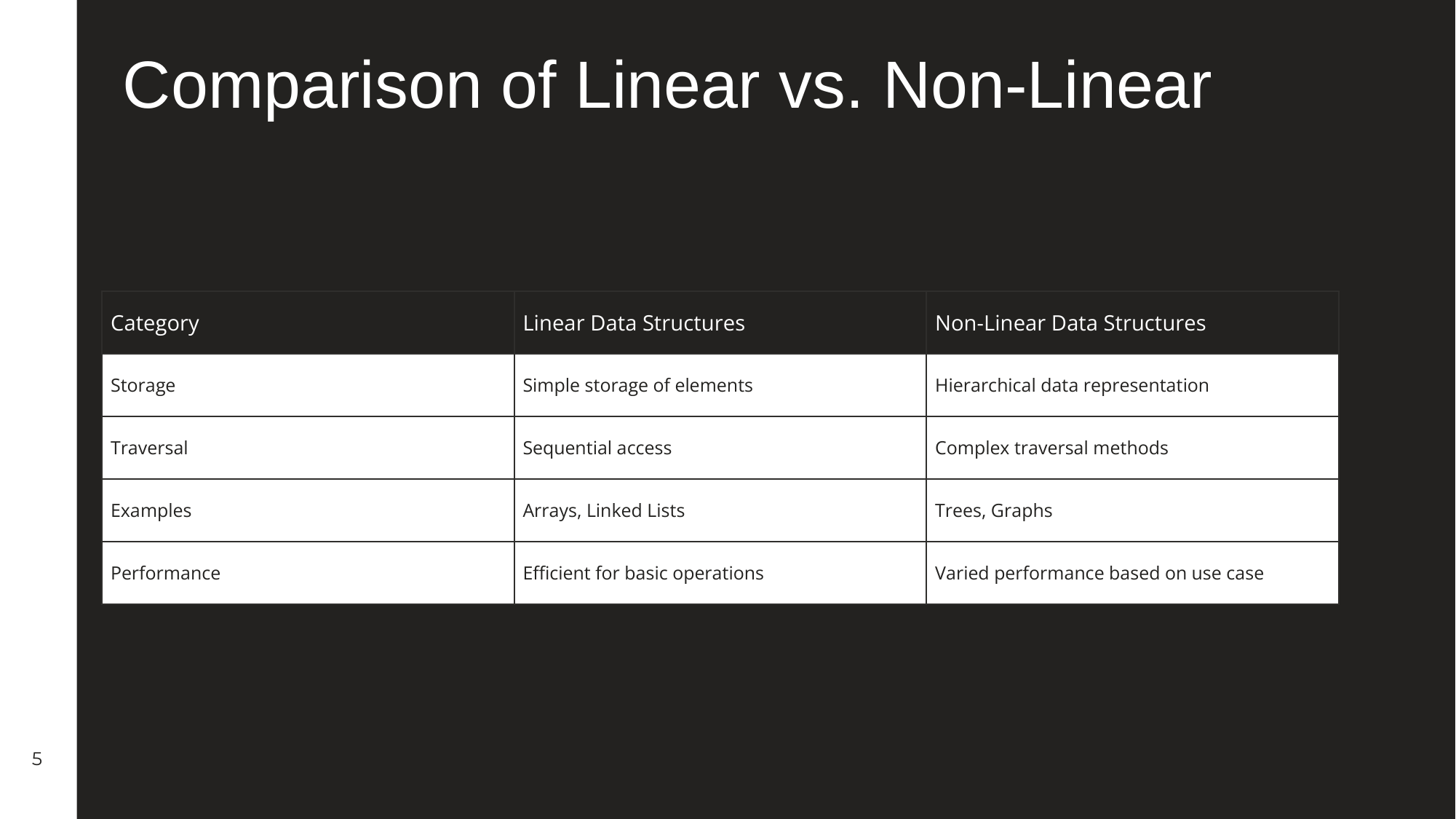

Comparison of Linear vs. Non-Linear

| Category | Linear Data Structures | Non-Linear Data Structures |
| --- | --- | --- |
| Storage | Simple storage of elements | Hierarchical data representation |
| Traversal | Sequential access | Complex traversal methods |
| Examples | Arrays, Linked Lists | Trees, Graphs |
| Performance | Efficient for basic operations | Varied performance based on use case |
5